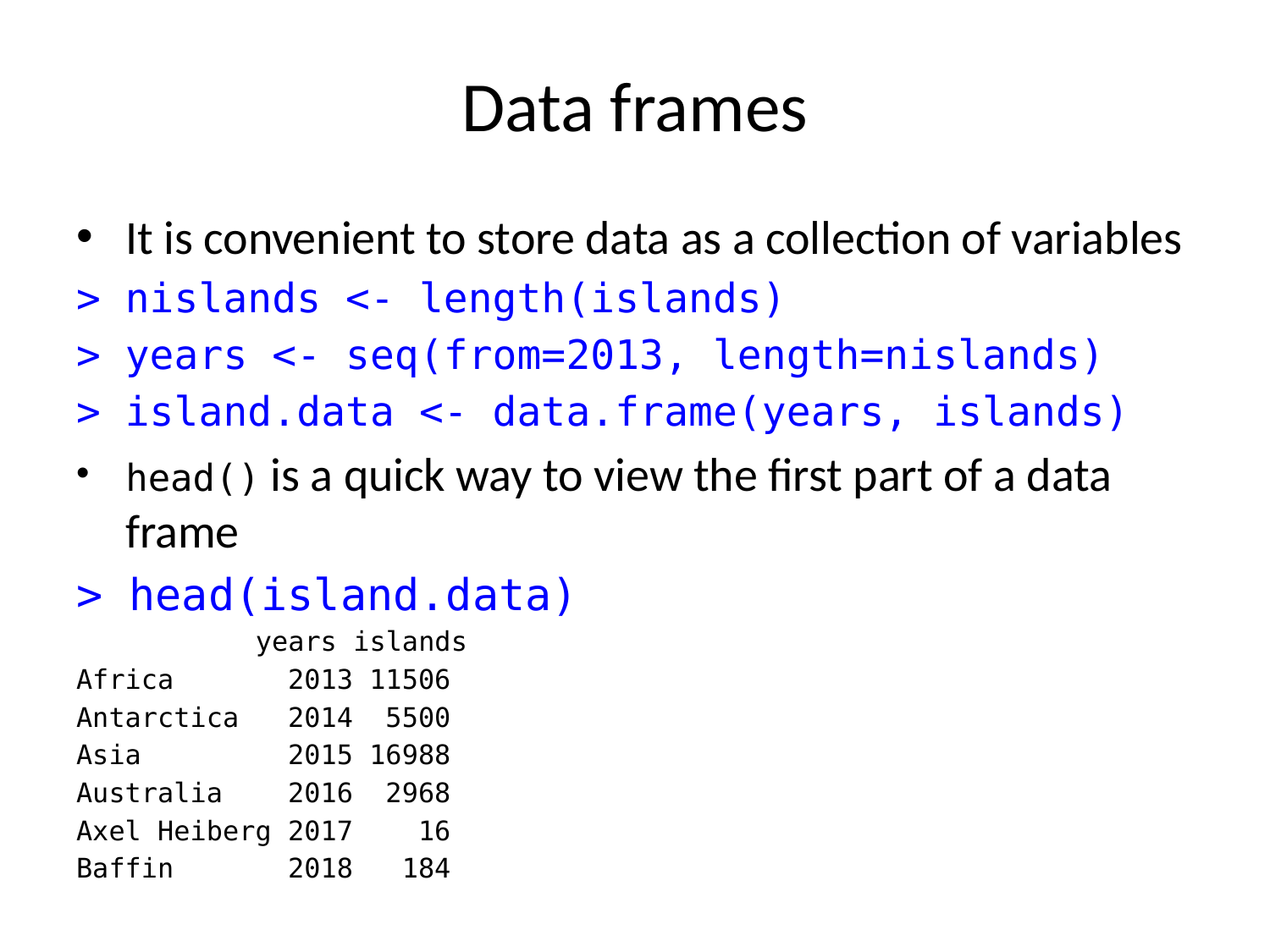

# Data frames
It is convenient to store data as a collection of variables
> nislands <- length(islands)
> years <- seq(from=2013, length=nislands)
> island.data <- data.frame(years, islands)
head() is a quick way to view the first part of a data frame
> head(island.data)
           years islands
Africa       2013 11506
Antarctica   2014  5500
Asia         2015 16988
Australia    2016  2968
Axel Heiberg 2017    16
Baffin       2018   184